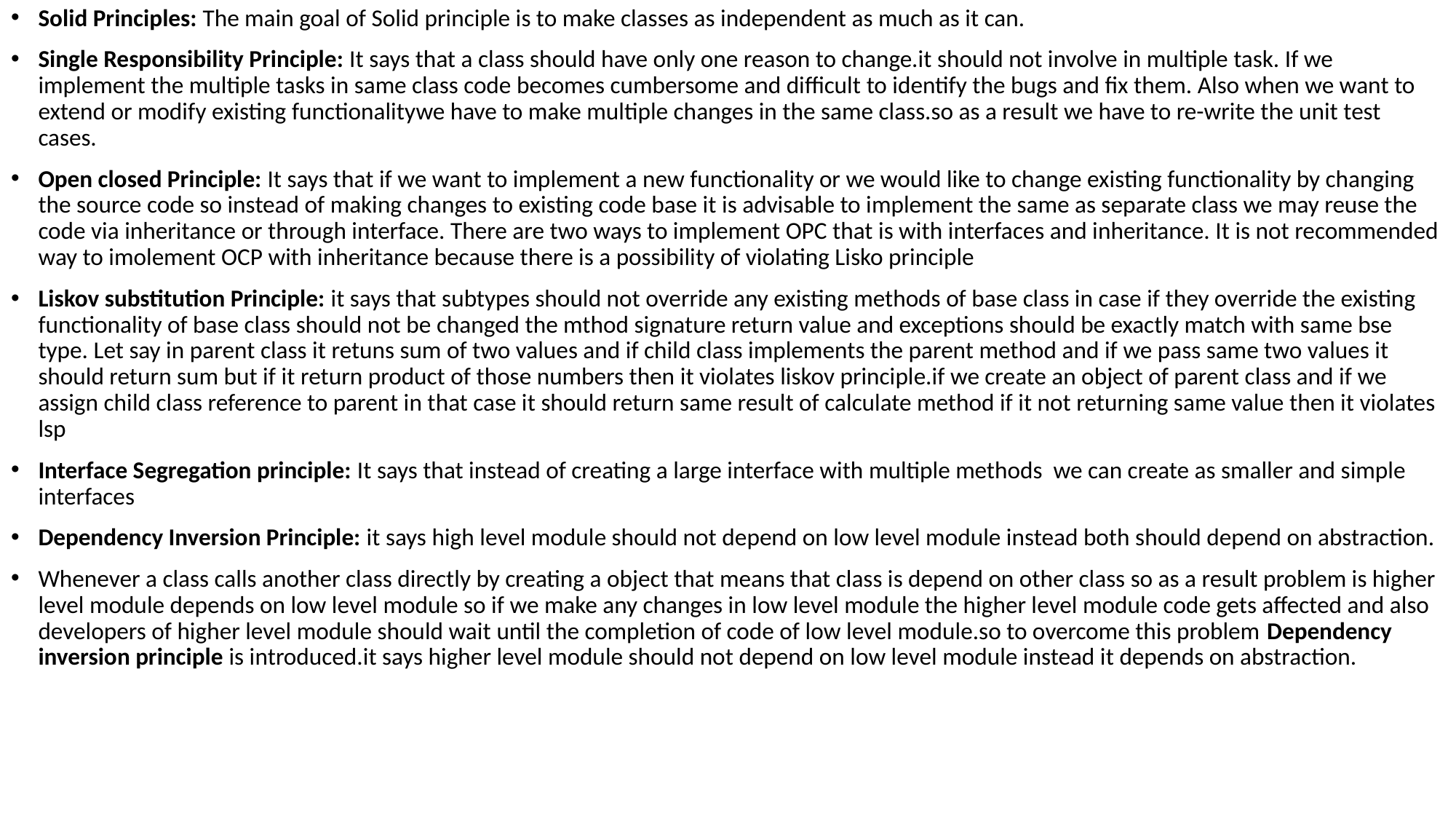

Solid Principles: The main goal of Solid principle is to make classes as independent as much as it can.
Single Responsibility Principle: It says that a class should have only one reason to change.it should not involve in multiple task. If we implement the multiple tasks in same class code becomes cumbersome and difficult to identify the bugs and fix them. Also when we want to extend or modify existing functionalitywe have to make multiple changes in the same class.so as a result we have to re-write the unit test cases.
Open closed Principle: It says that if we want to implement a new functionality or we would like to change existing functionality by changing the source code so instead of making changes to existing code base it is advisable to implement the same as separate class we may reuse the code via inheritance or through interface. There are two ways to implement OPC that is with interfaces and inheritance. It is not recommended way to imolement OCP with inheritance because there is a possibility of violating Lisko principle
Liskov substitution Principle: it says that subtypes should not override any existing methods of base class in case if they override the existing functionality of base class should not be changed the mthod signature return value and exceptions should be exactly match with same bse type. Let say in parent class it retuns sum of two values and if child class implements the parent method and if we pass same two values it should return sum but if it return product of those numbers then it violates liskov principle.if we create an object of parent class and if we assign child class reference to parent in that case it should return same result of calculate method if it not returning same value then it violates lsp
Interface Segregation principle: It says that instead of creating a large interface with multiple methods  we can create as smaller and simple interfaces
Dependency Inversion Principle: it says high level module should not depend on low level module instead both should depend on abstraction.
Whenever a class calls another class directly by creating a object that means that class is depend on other class so as a result problem is higher level module depends on low level module so if we make any changes in low level module the higher level module code gets affected and also developers of higher level module should wait until the completion of code of low level module.so to overcome this problem Dependency inversion principle is introduced.it says higher level module should not depend on low level module instead it depends on abstraction.